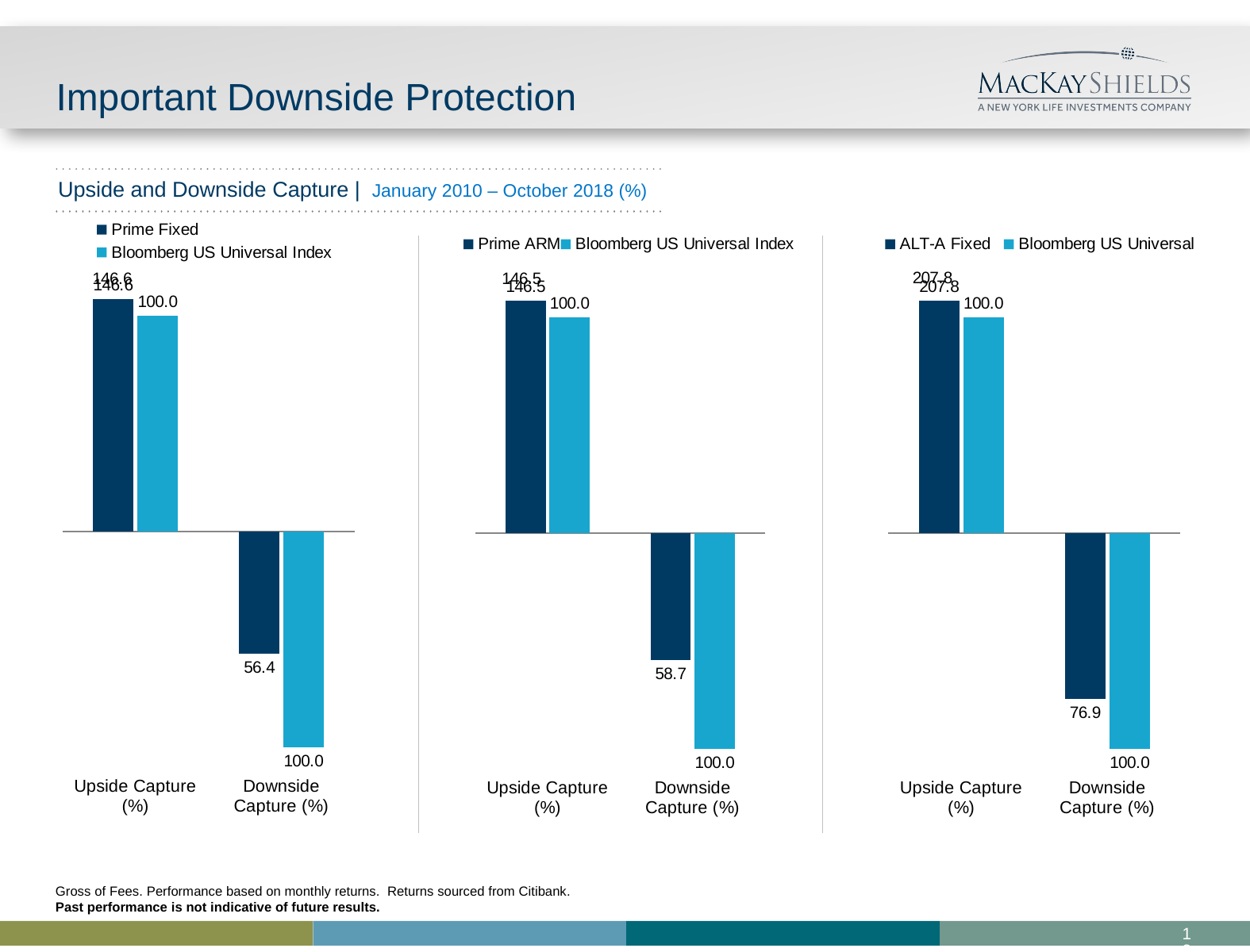

# Important Downside Protection
Upside and Downside Capture |  January 2010 – October 2018 (%)

### Chart

| Category | Prime Fixed | Bloomberg US Universal Index |
|---|---|---|
| Upside Capture (%) | 146.6 | 100.0 |
| Downside Capture (%) | -56.4 | -100.0 |

### Chart

| Category | Prime ARM | Bloomberg US Universal Index |
|---|---|---|
| Upside Capture (%) | 146.5 | 100.0 |
| Downside Capture (%) | -58.7 | -100.0 |

### Chart

| Category | ALT-A Fixed | Bloomberg US Universal |
|---|---|---|
| Upside Capture (%) | 207.8 | 100.0 |
| Downside Capture (%) | -76.9 | -100.0 |
Gross of Fees. Performance based on monthly returns.  Returns sourced from Citibank.
Past performance is not indicative of future results.
18
SP B 012019